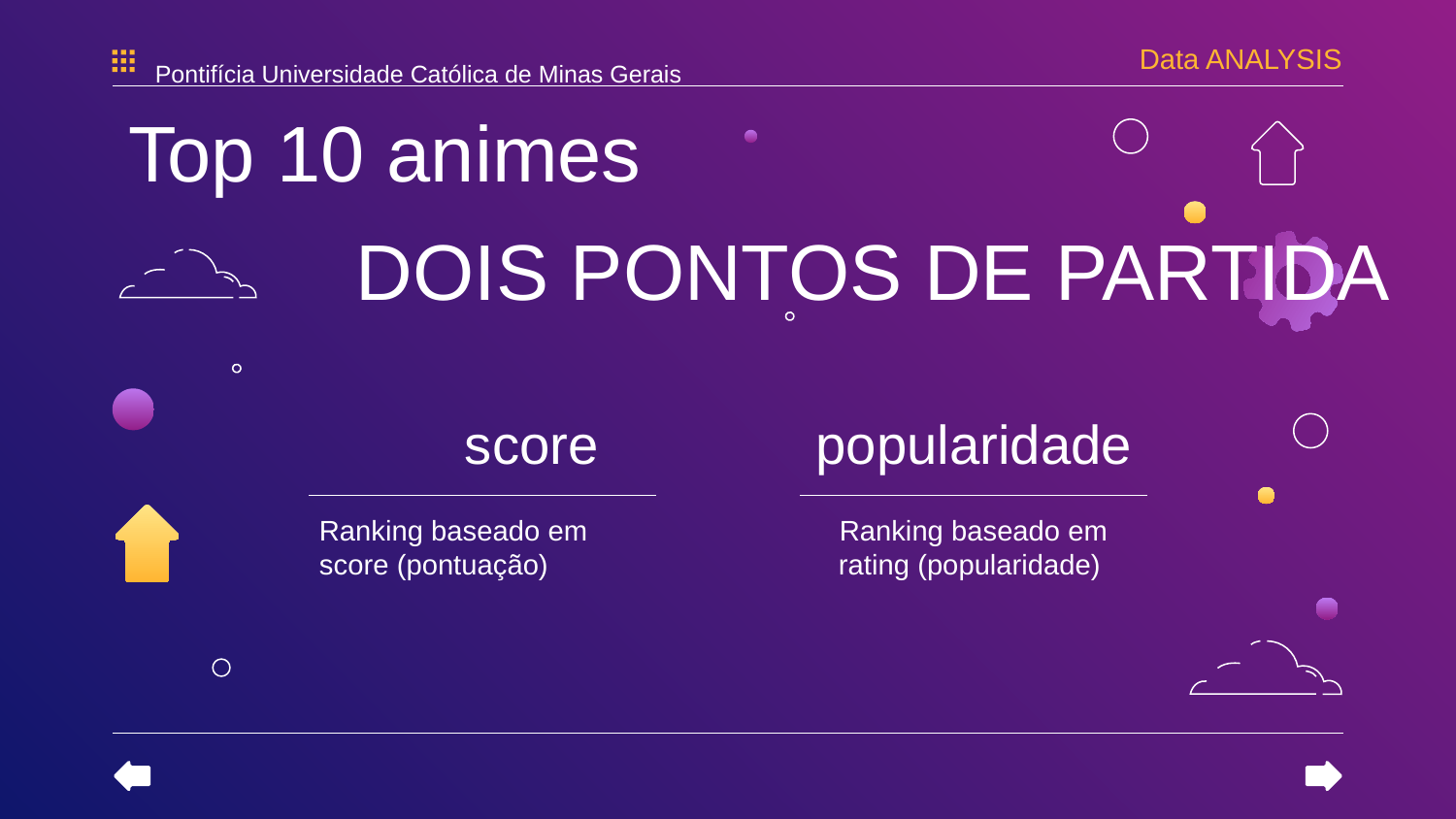

Data ANALYSIS

Pontifícia Universidade Católica de Minas Gerais

Top 10 animes

DOIS PONTOS DE PARTIDA

# score
popularidade

Ranking baseado em score (pontuação)
Ranking baseado em rating (popularidade)